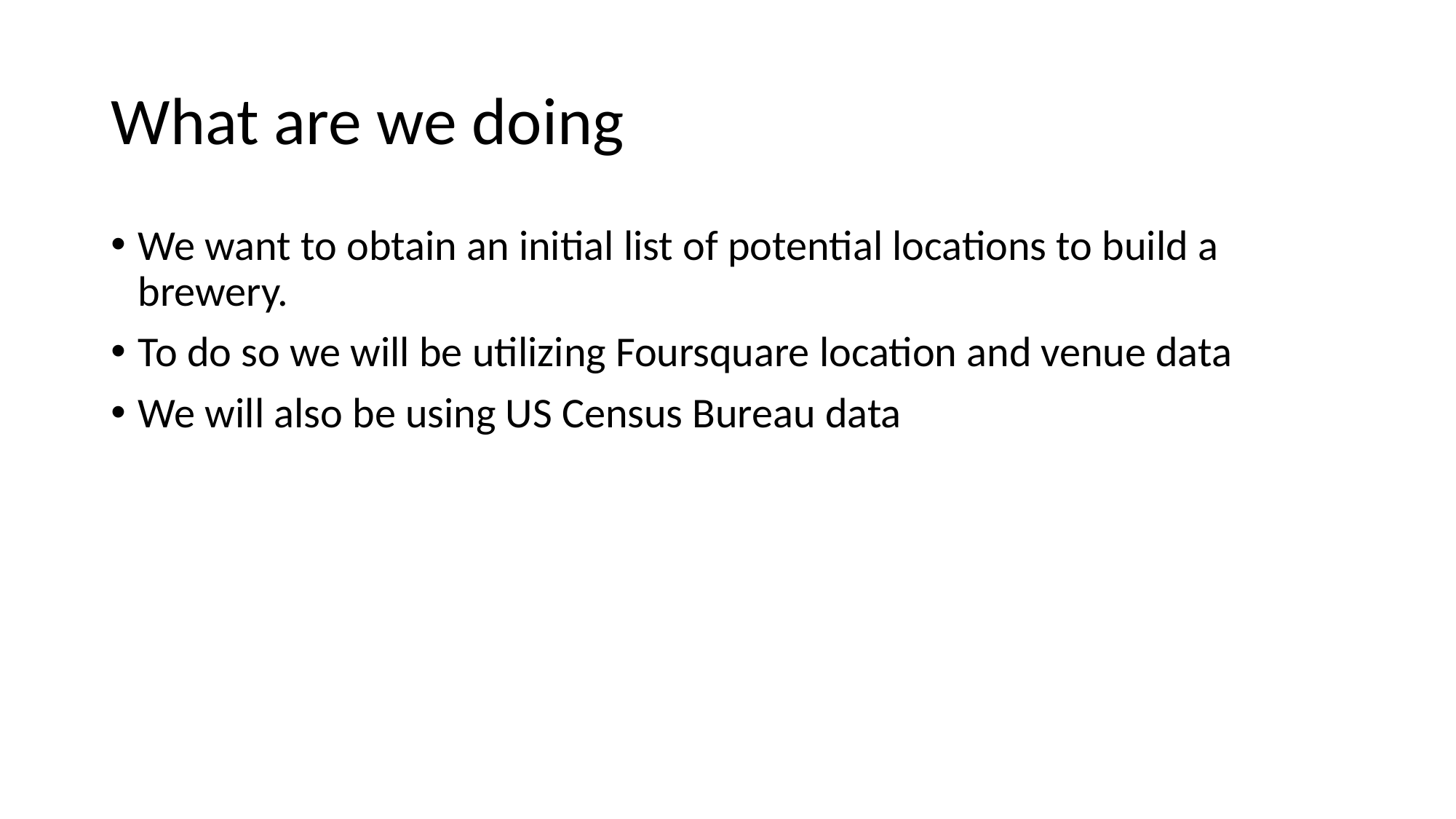

# What are we doing
We want to obtain an initial list of potential locations to build a brewery.
To do so we will be utilizing Foursquare location and venue data
We will also be using US Census Bureau data